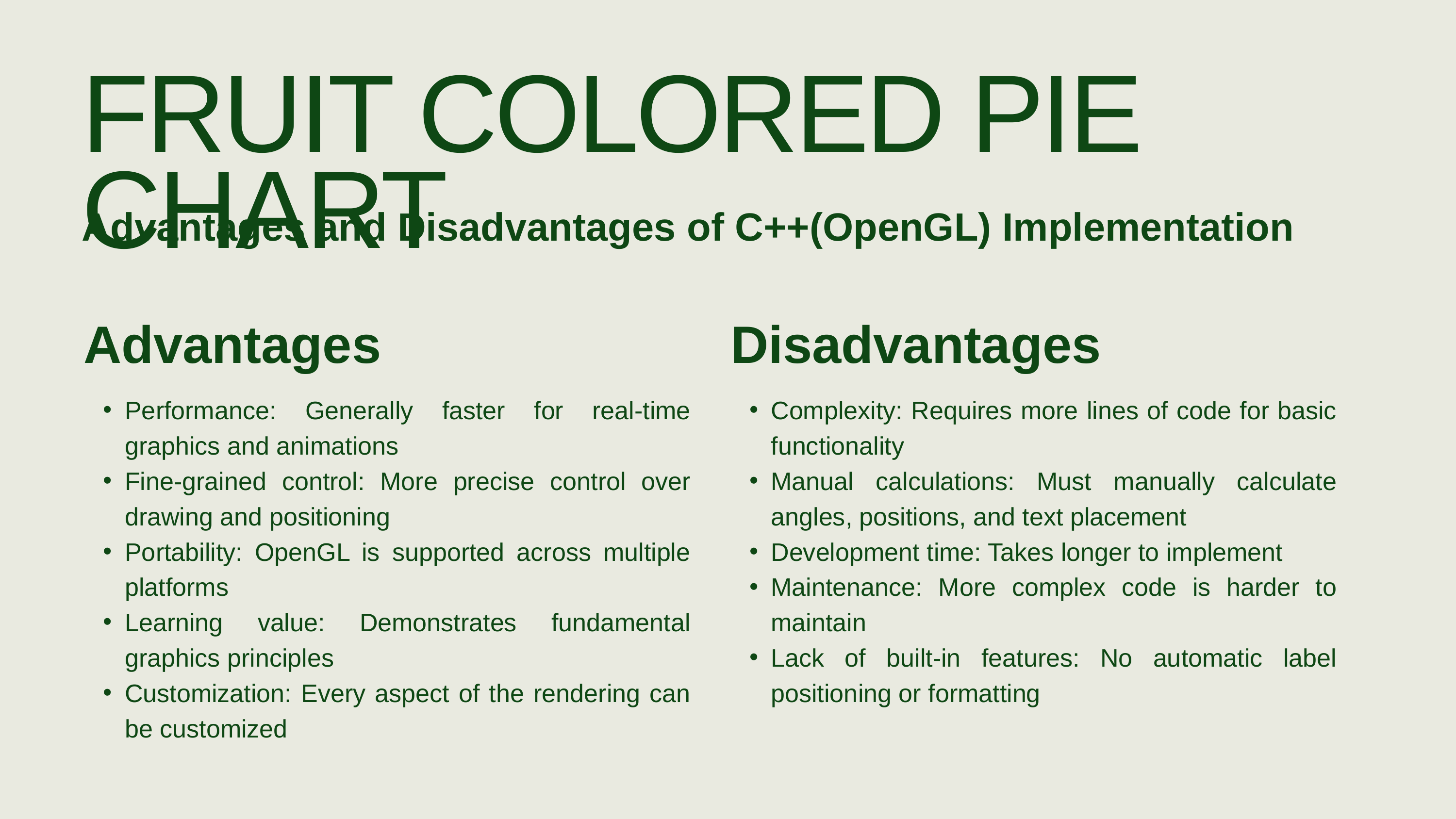

FRUIT COLORED PIE CHART
Advantages and Disadvantages of C++(OpenGL) Implementation
Advantages
Performance: Generally faster for real-time graphics and animations
Fine-grained control: More precise control over drawing and positioning
Portability: OpenGL is supported across multiple platforms
Learning value: Demonstrates fundamental graphics principles
Customization: Every aspect of the rendering can be customized

Disadvantages
Complexity: Requires more lines of code for basic functionality
Manual calculations: Must manually calculate angles, positions, and text placement
Development time: Takes longer to implement
Maintenance: More complex code is harder to maintain
Lack of built-in features: No automatic label positioning or formatting